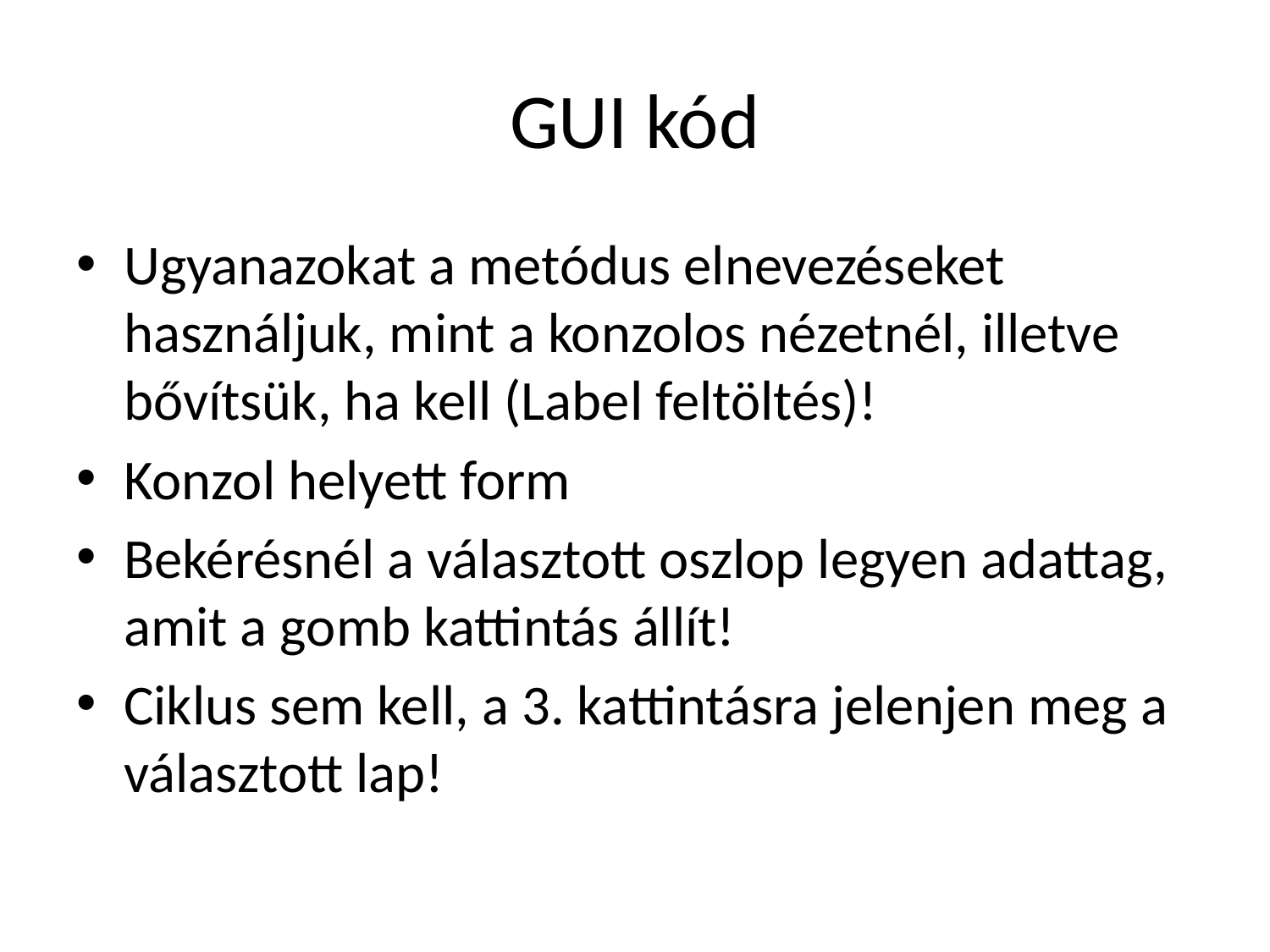

# GUI kód
Ugyanazokat a metódus elnevezéseket használjuk, mint a konzolos nézetnél, illetve bővítsük, ha kell (Label feltöltés)!
Konzol helyett form
Bekérésnél a választott oszlop legyen adattag, amit a gomb kattintás állít!
Ciklus sem kell, a 3. kattintásra jelenjen meg a választott lap!